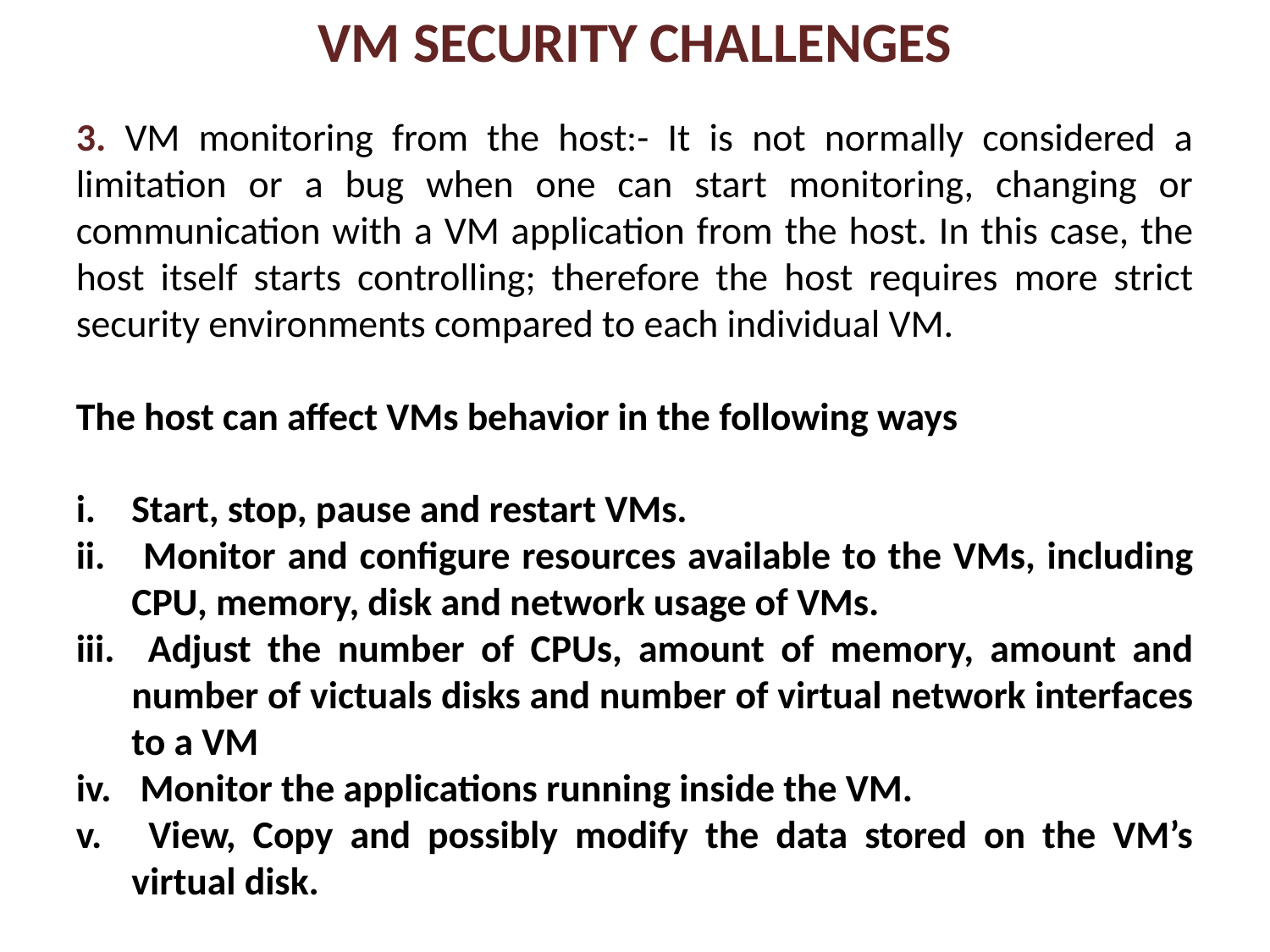

VM SECURITY CHALLENGES

3. VM monitoring from the host:- It is not normally considered a limitation or a bug when one can start monitoring, changing or communication with a VM application from the host. In this case, the host itself starts controlling; therefore the host requires more strict security environments compared to each individual VM.

The host can affect VMs behavior in the following ways

Start, stop, pause and restart VMs.
 Monitor and configure resources available to the VMs, including CPU, memory, disk and network usage of VMs.
 Adjust the number of CPUs, amount of memory, amount and number of victuals disks and number of virtual network interfaces to a VM
 Monitor the applications running inside the VM.
 View, Copy and possibly modify the data stored on the VM’s virtual disk.